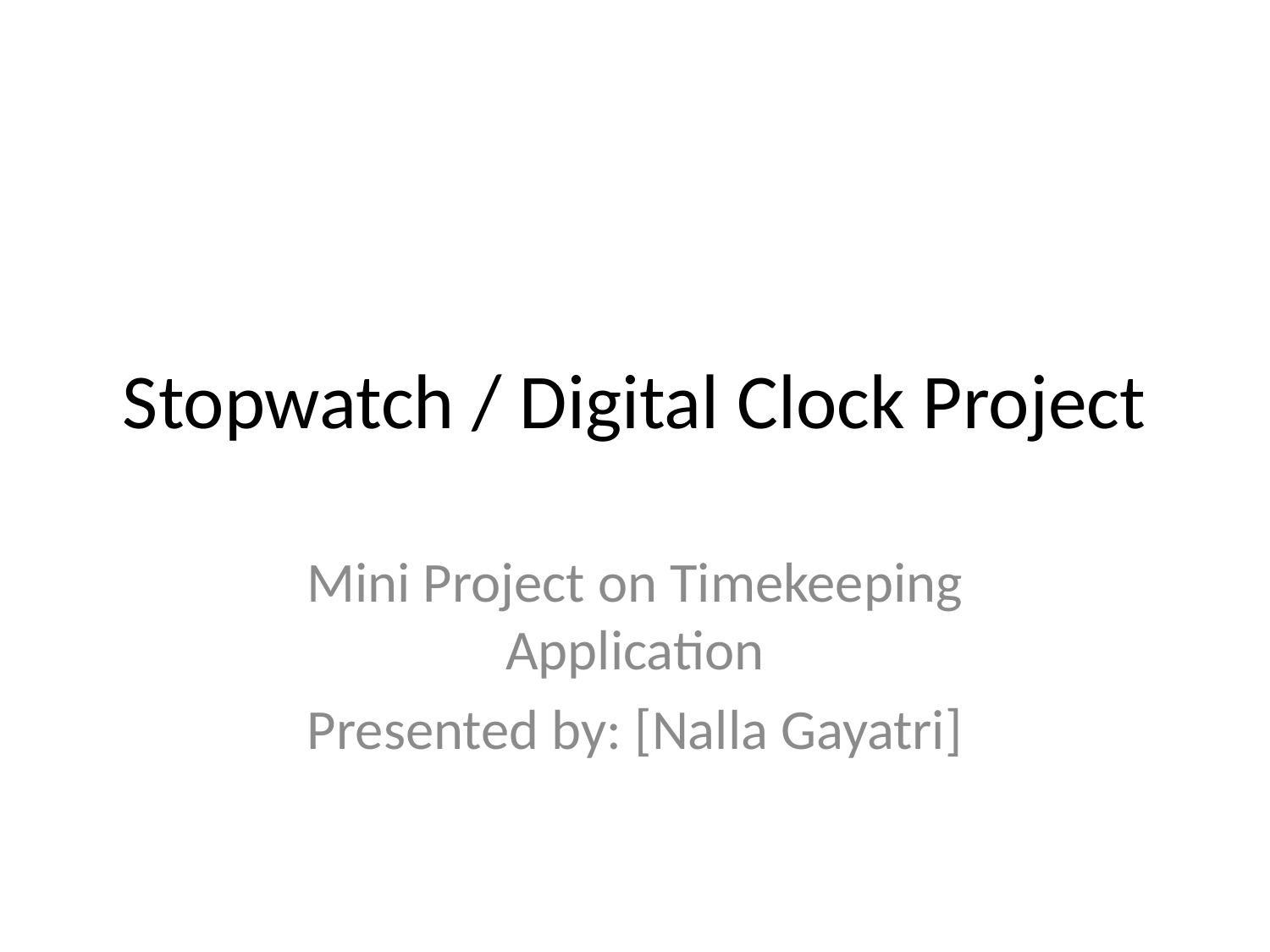

# Stopwatch / Digital Clock Project
Mini Project on Timekeeping Application
Presented by: [Nalla Gayatri]